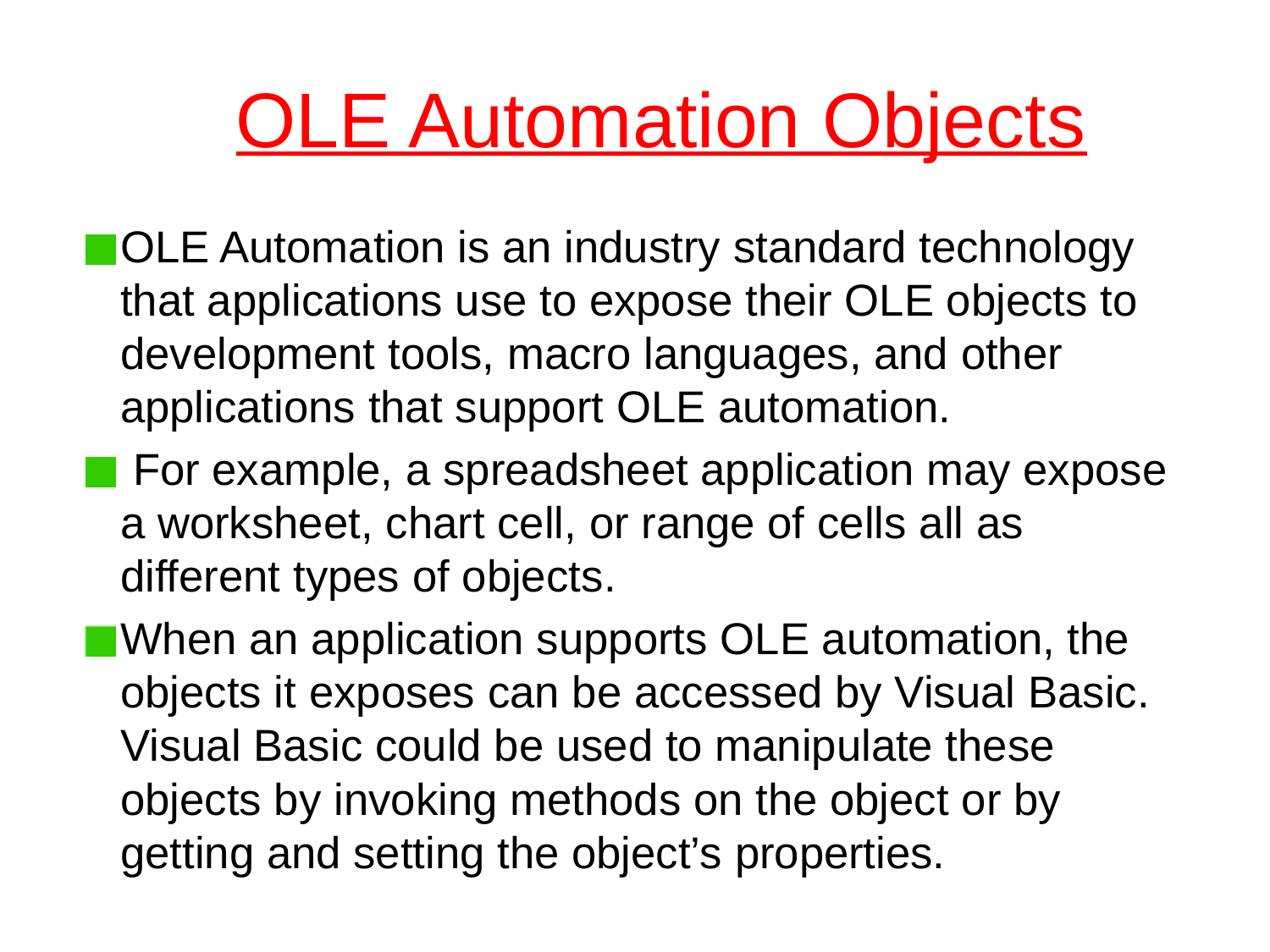

# OLE Automation Objects
OLE Automation is an industry standard technology that applications use to expose their OLE objects to development tools, macro languages, and other applications that support OLE automation.
 For example, a spreadsheet application may expose a worksheet, chart cell, or range of cells all as different types of objects.
When an application supports OLE automation, the objects it exposes can be accessed by Visual Basic. Visual Basic could be used to manipulate these objects by invoking methods on the object or by getting and setting the object’s properties.